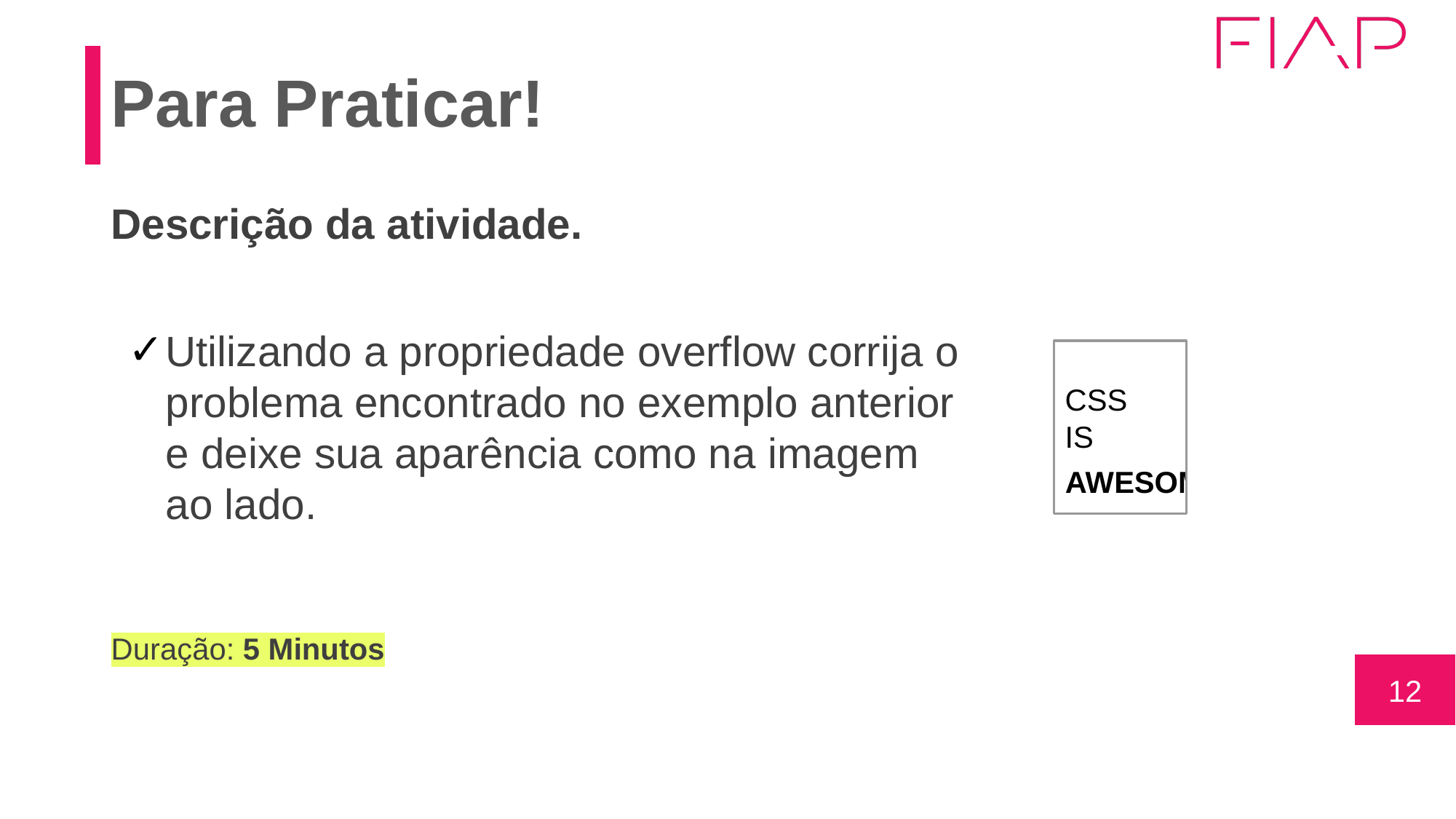

# Para Praticar!
Descrição da atividade.

Utilizando a propriedade overflow corrija o problema encontrado no exemplo anterior e deixe sua aparência como na imagem ao lado.

Duração: 5 Minutos

CSS
IS

AWESOME
12